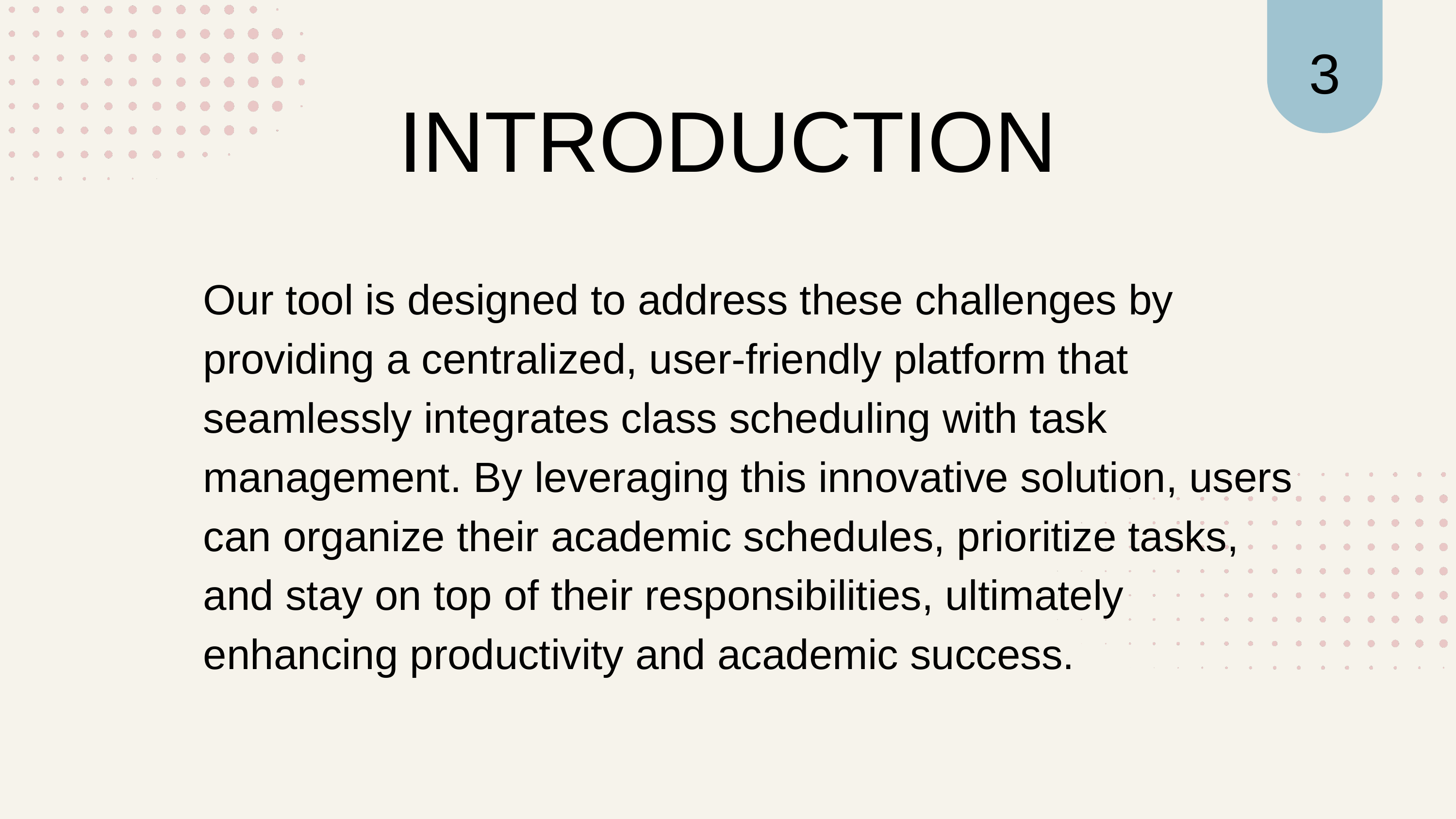

3

INTRODUCTION
Our tool is designed to address these challenges by providing a centralized, user-friendly platform that seamlessly integrates class scheduling with task management. By leveraging this innovative solution, users can organize their academic schedules, prioritize tasks, and stay on top of their responsibilities, ultimately enhancing productivity and academic success.